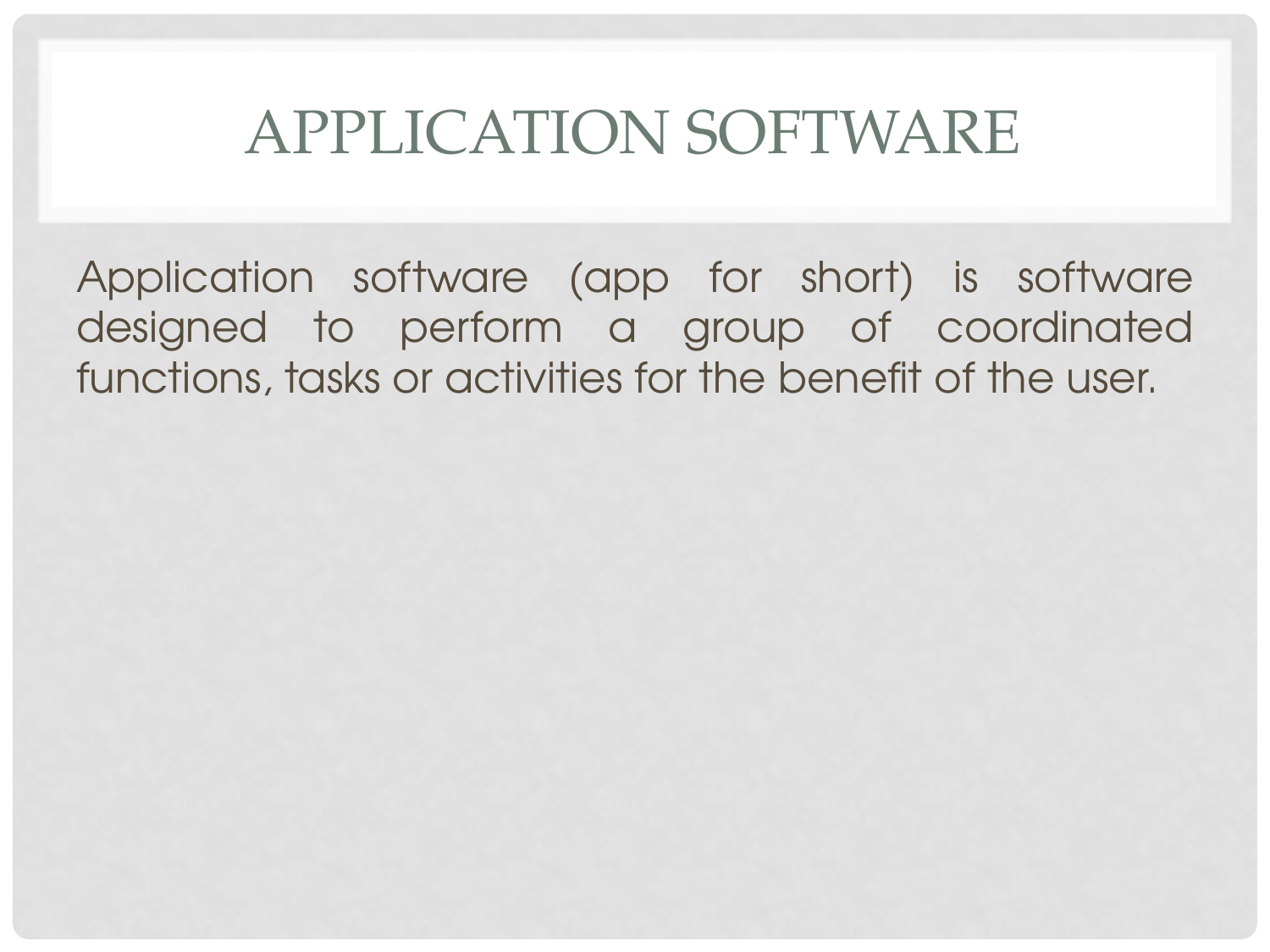

# APPLICATION SOFTWARE
Application software (app for short) is software designed to perform a group of coordinated functions, tasks or activities for the benefit of the user.